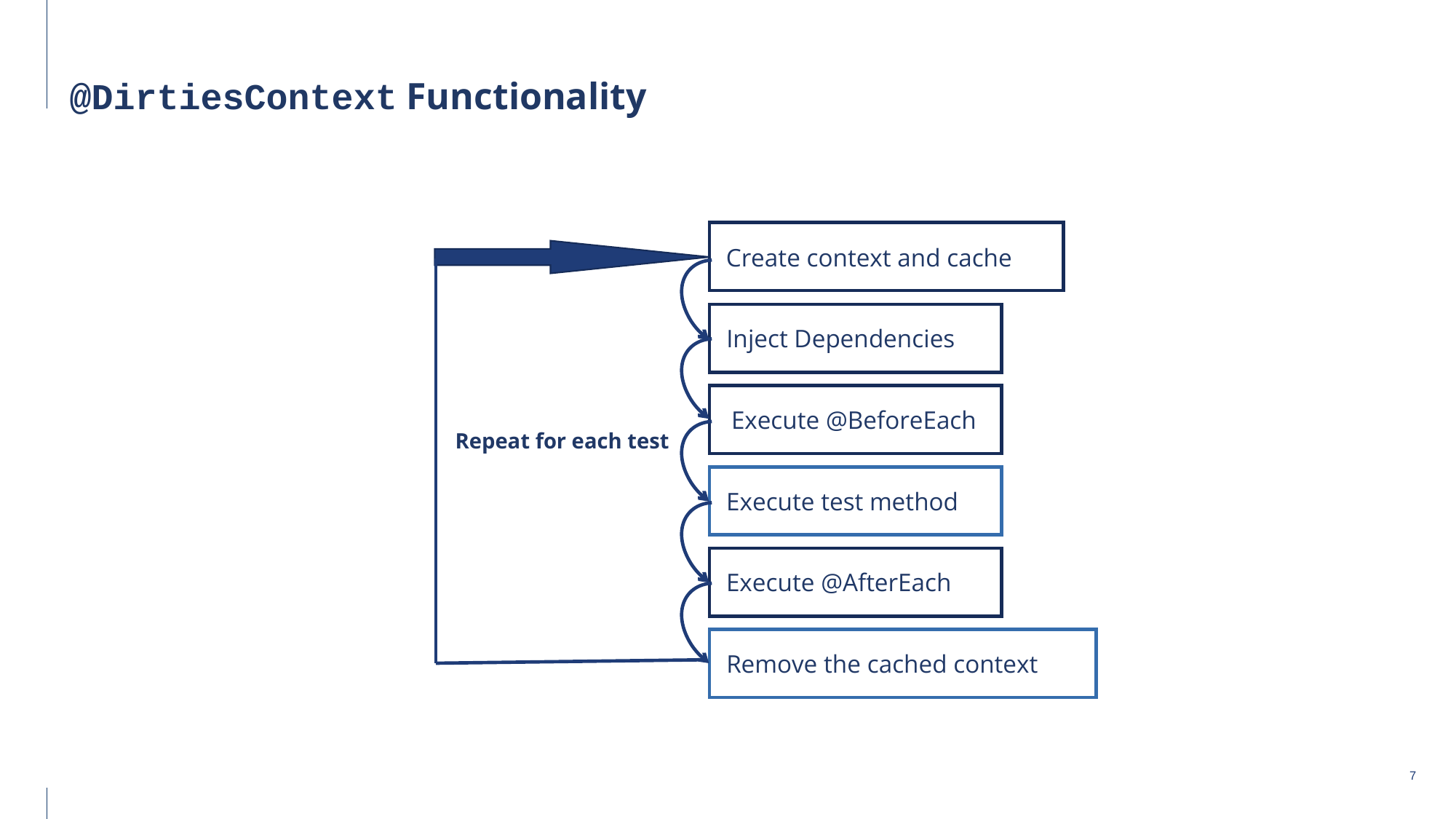

# @DirtiesContext Functionality

Create context and cache

Inject Dependencies

Execute @BeforeEach
Repeat for each test

Execute test method

Execute @AfterEach

Remove the cached context